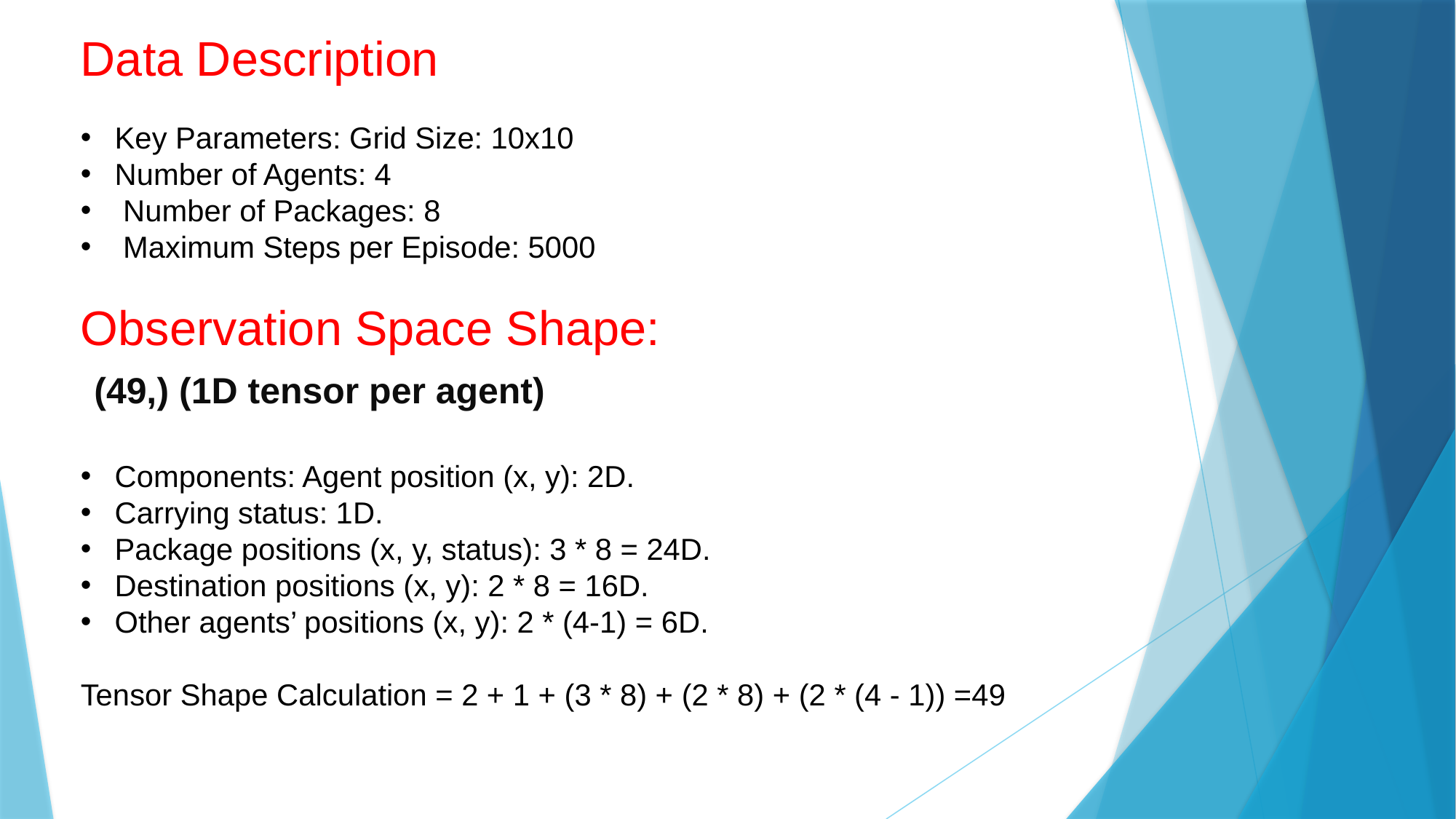

Data Description

Key Parameters: Grid Size: 10x10
Number of Agents: 4
 Number of Packages: 8
 Maximum Steps per Episode: 5000

Observation Space Shape:
 (49,) (1D tensor per agent)

Components: Agent position (x, y): 2D.
Carrying status: 1D.
Package positions (x, y, status): 3 * 8 = 24D.
Destination positions (x, y): 2 * 8 = 16D.
Other agents’ positions (x, y): 2 * (4-1) = 6D.

Tensor Shape Calculation = 2 + 1 + (3 * 8) + (2 * 8) + (2 * (4 - 1)) =49